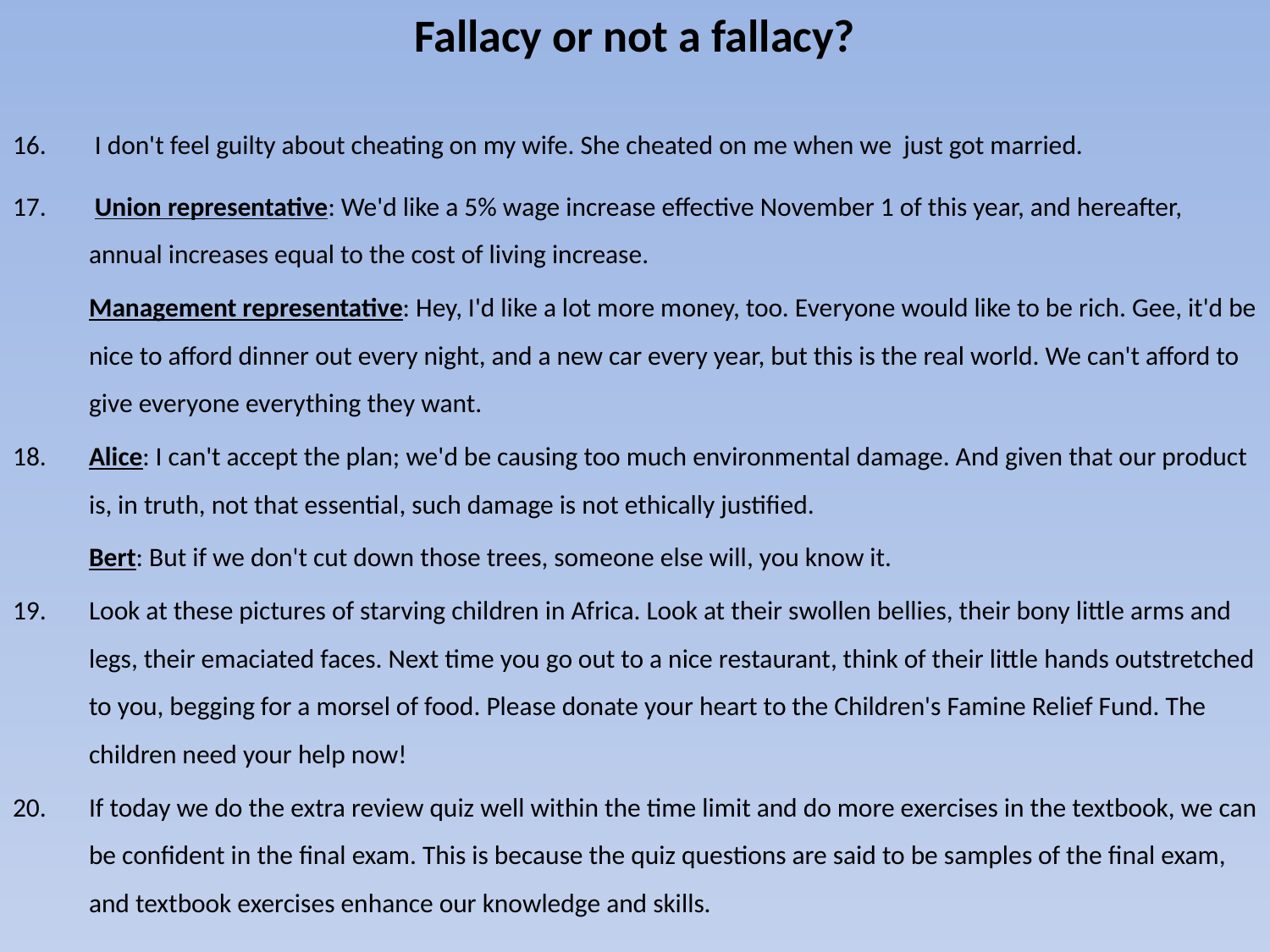

# Fallacy or not a fallacy?
 I don't feel guilty about cheating on my wife. She cheated on me when we  just got married.
 Union representative: We'd like a 5% wage in­crease effective November 1 of this year, and hereafter, annual increases equal to the cost of living increase.
	Management representative: Hey, I'd like a lot more money, too. Everyone would like to be rich. Gee, it'd be nice to afford dinner out every night, and a new car every year, but this is the real world. We can't afford to give everyone every­thing they want.
18. 	Alice: I can't accept the plan; we'd be causing too much environmental damage. And given that our product is, in truth, not that essential, such damage is not ethically justified.
	Bert: But if we don't cut down those trees, someone else will, you know it.
Look at these pictures of starving children in Africa. Look at their swollen bellies, their bony little arms and legs, their emaciated faces. Next time you go out to a nice restaurant, think of their little hands outstretched to you, begging for a morsel of food. Please donate your heart to the Children's Famine Relief Fund. The children need your help now!
If today we do the extra review quiz well within the time limit and do more exercises in the textbook, we can be confident in the final exam. This is because the quiz questions are said to be samples of the final exam, and textbook exercises enhance our knowledge and skills.